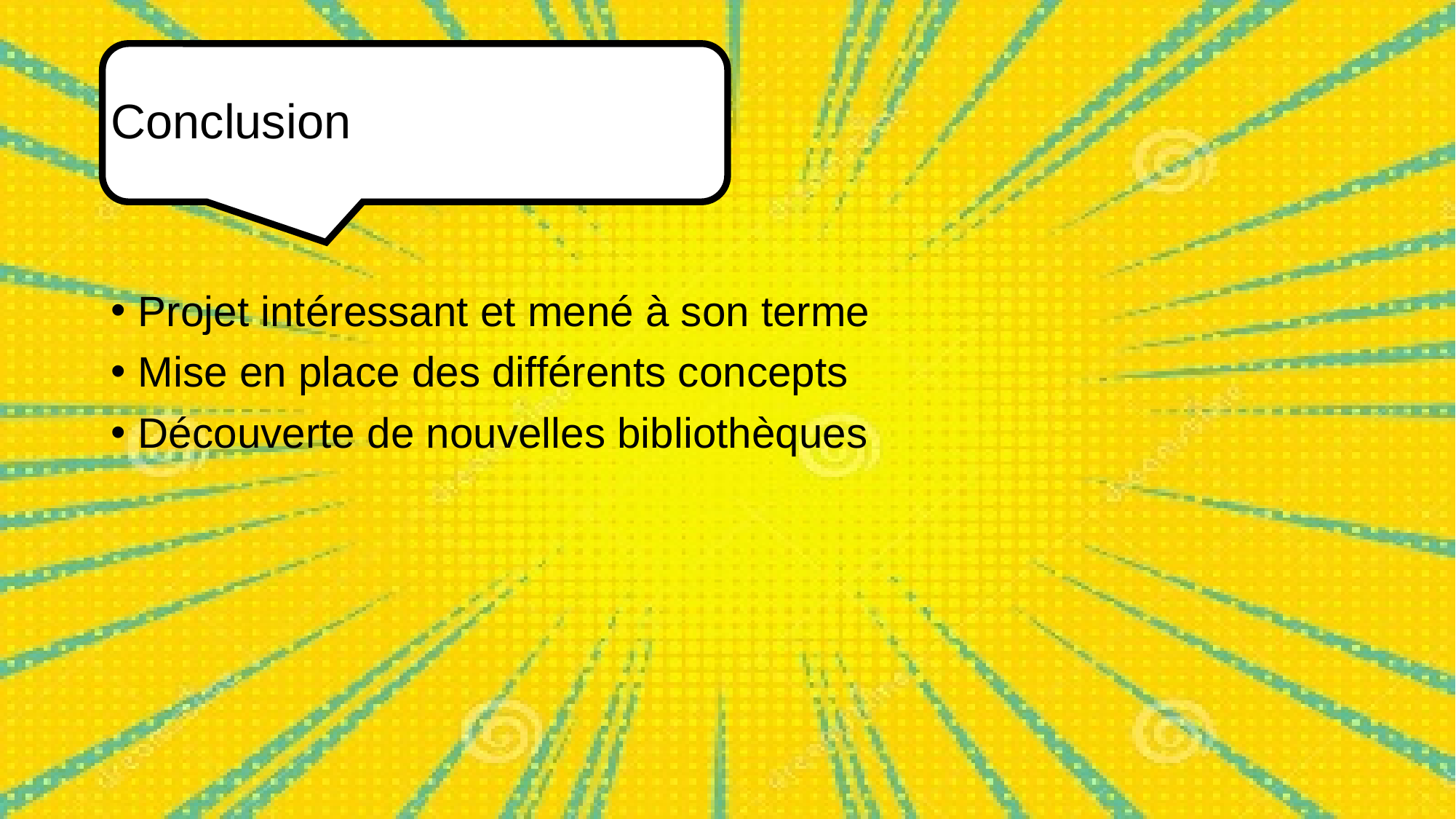

# Conclusion

Projet intéressant et mené à son terme
Mise en place des différents concepts
Découverte de nouvelles bibliothèques